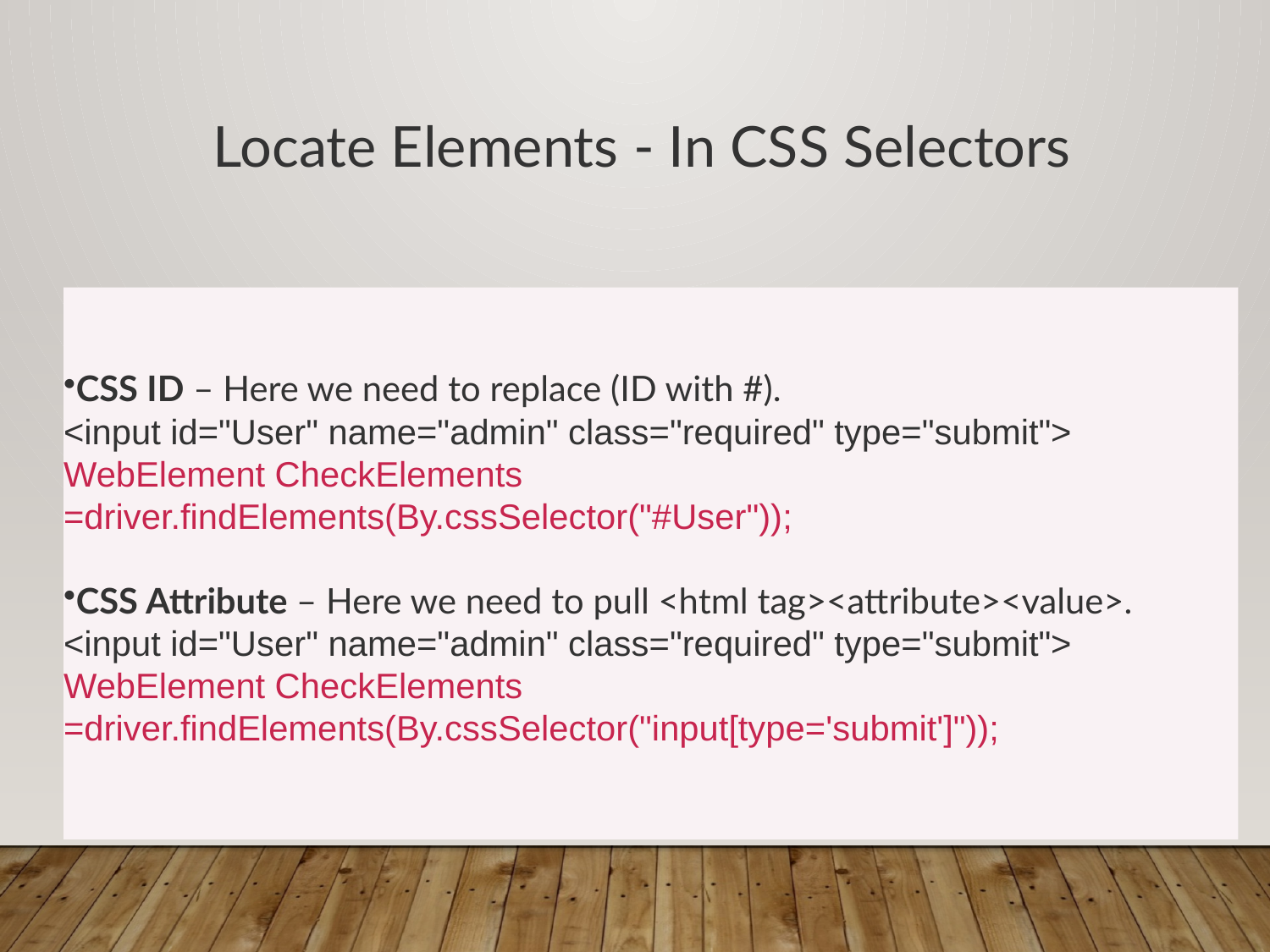

# Locate Elements - In CSS Selectors
CSS ID – Here we need to replace (ID with #).
<input id="User" name="admin" class="required" type="submit">
WebElement CheckElements =driver.findElements(By.cssSelector("#User"));

CSS Attribute – Here we need to pull <html tag><attribute><value>.
<input id="User" name="admin" class="required" type="submit">
WebElement CheckElements =driver.findElements(By.cssSelector("input[type='submit']"));